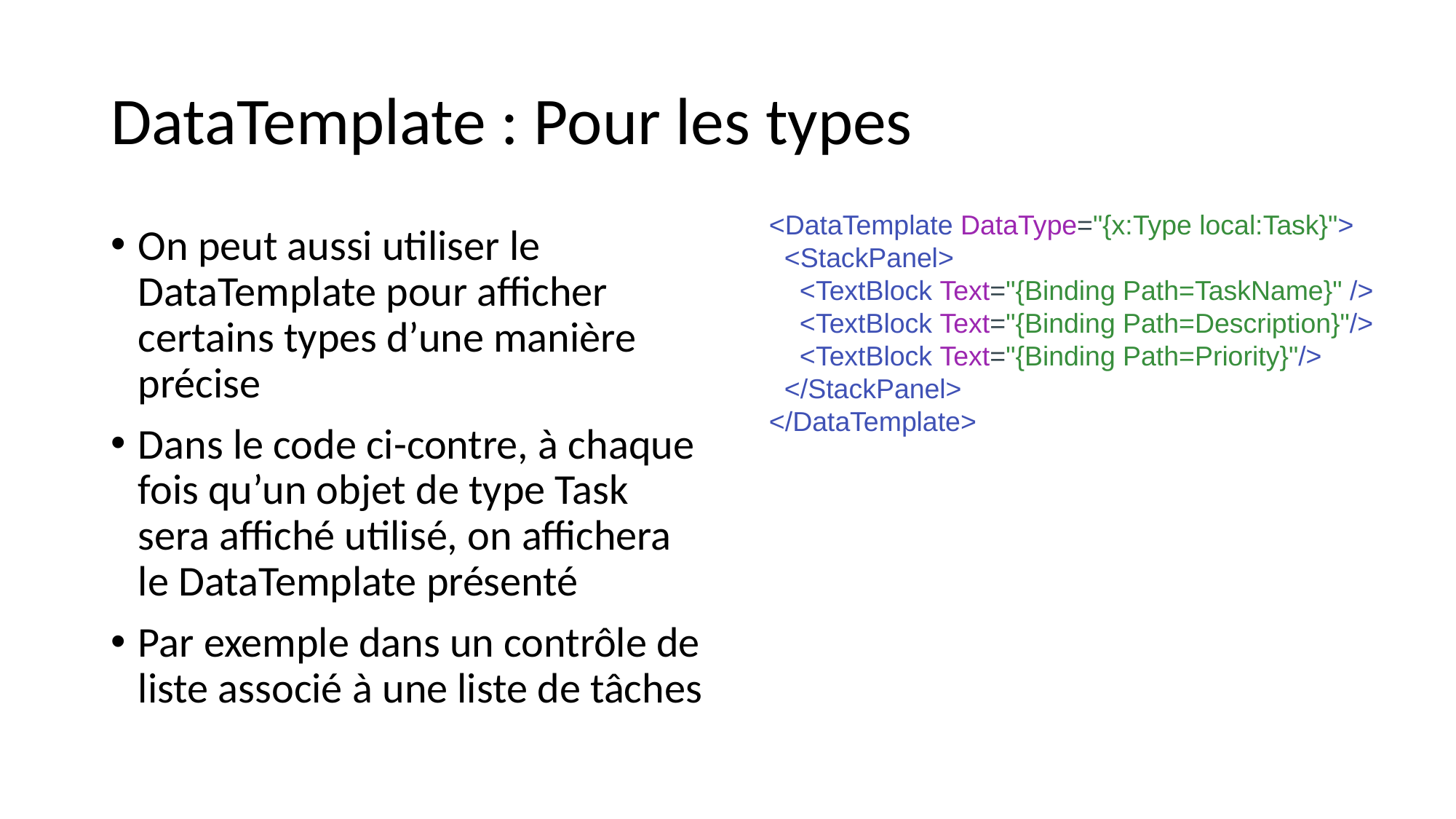

# DataTemplate : Pour les types
<DataTemplate DataType="{x:Type local:Task}">
  <StackPanel>
    <TextBlock Text="{Binding Path=TaskName}" />
    <TextBlock Text="{Binding Path=Description}"/>
    <TextBlock Text="{Binding Path=Priority}"/>
  </StackPanel>
</DataTemplate>

On peut aussi utiliser le DataTemplate pour afficher certains types d’une manière précise
Dans le code ci-contre, à chaque fois qu’un objet de type Task sera affiché utilisé, on affichera le DataTemplate présenté
Par exemple dans un contrôle de liste associé à une liste de tâches